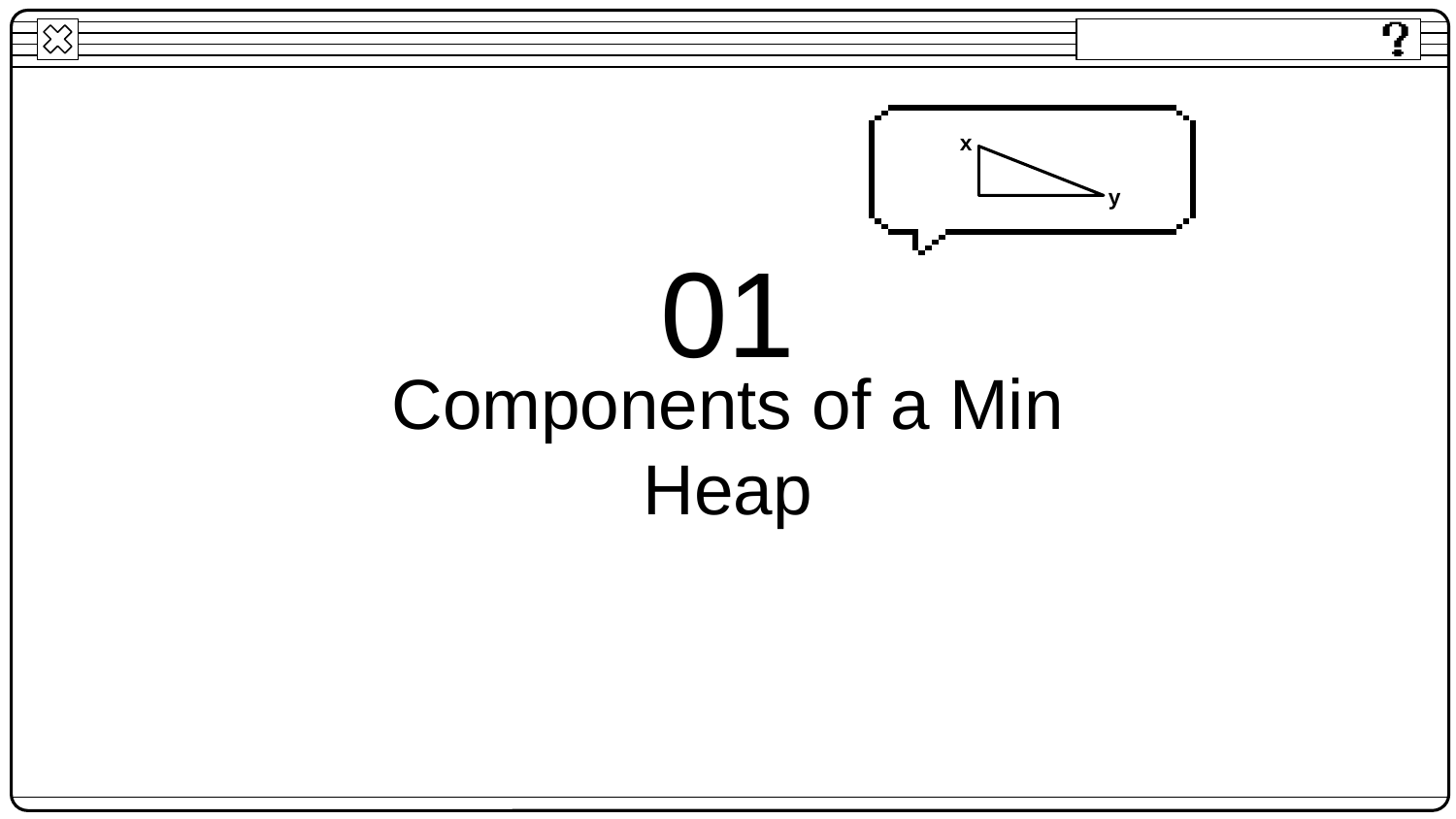

x

y
01
# Components of a Min Heap